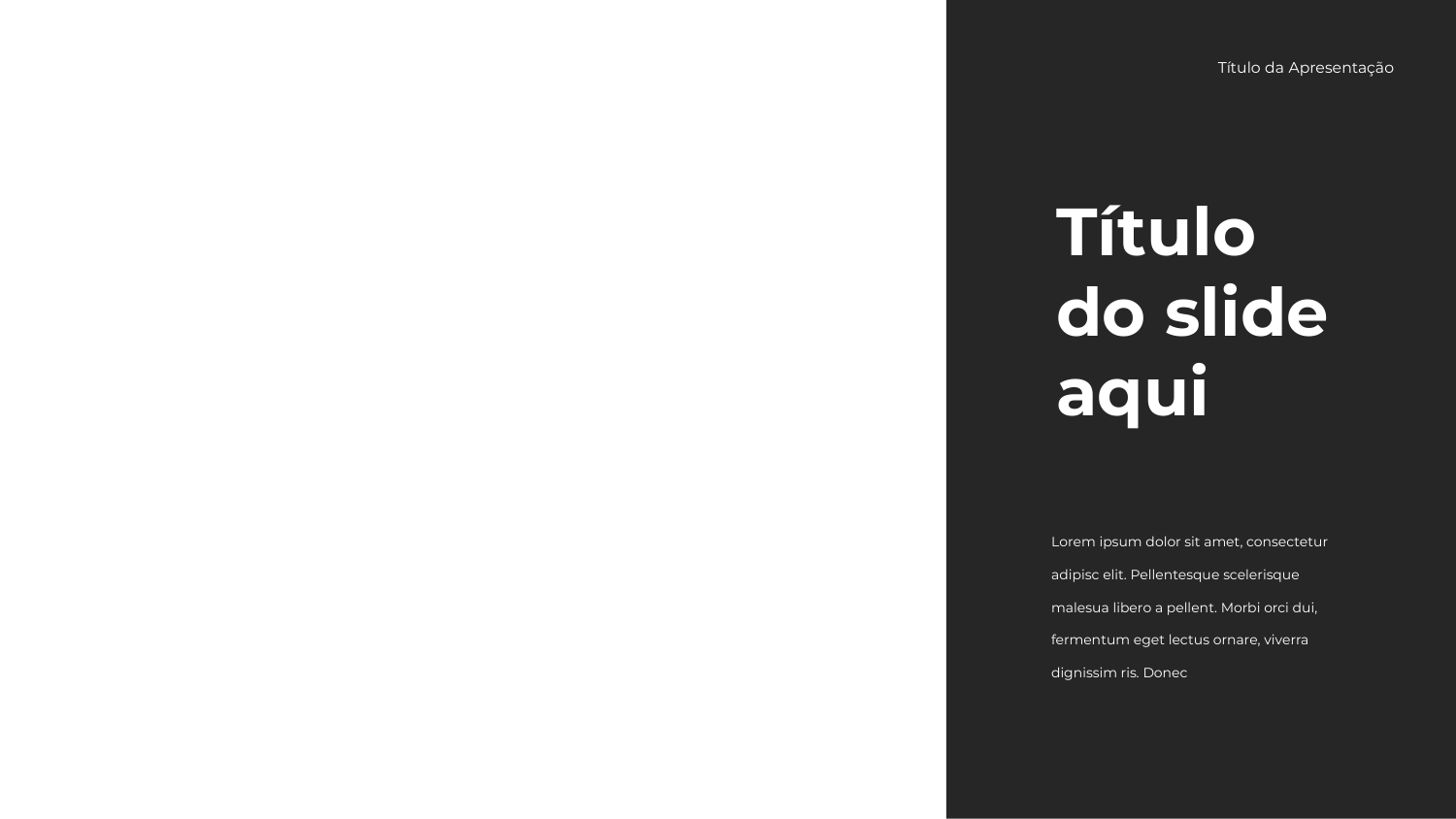

Título da Apresentação
Título do slide aqui
Lorem ipsum dolor sit amet, consectetur adipisc elit. Pellentesque scelerisque malesua libero a pellent. Morbi orci dui, fermentum eget lectus ornare, viverra dignissim ris. Donec